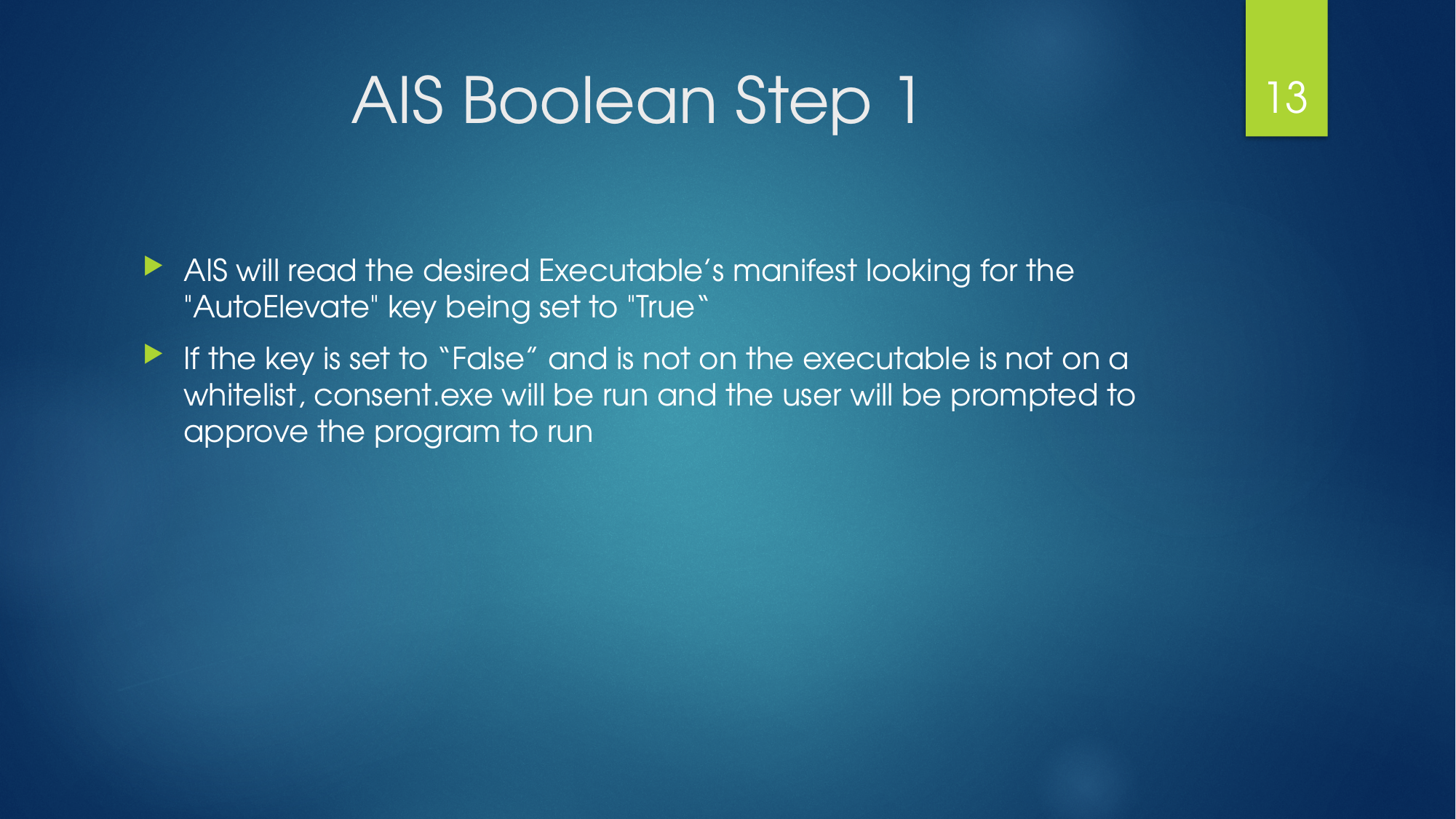

13
# AIS Boolean Step 1
AIS will read the desired Executable’s manifest looking for the "AutoElevate" key being set to "True“
If the key is set to “False” and is not on the executable is not on a whitelist, consent.exe will be run and the user will be prompted to approve the program to run